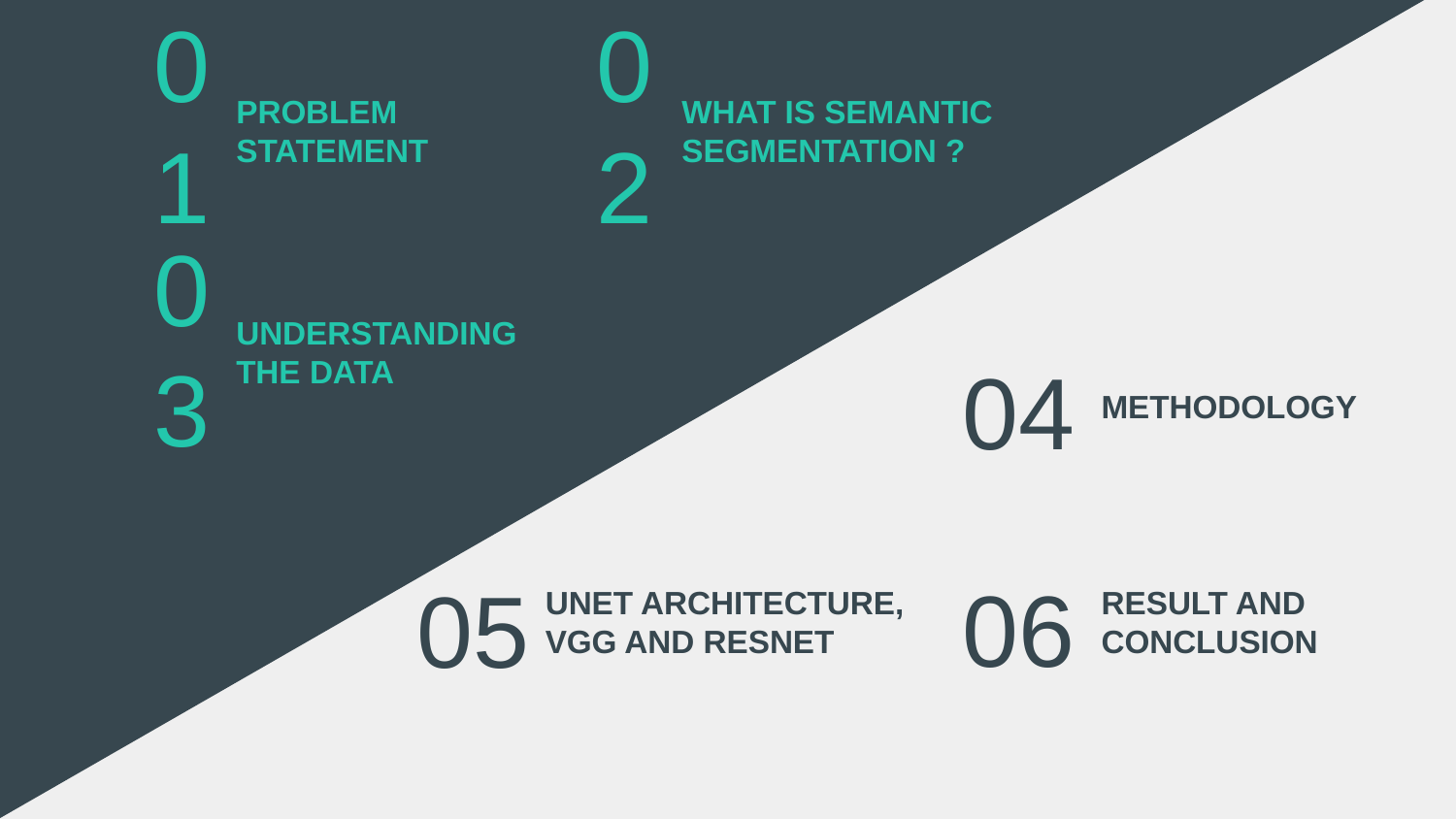

# 01
02
PROBLEM
STATEMENT
WHAT IS SEMANTIC SEGMENTATION ?
03
UNDERSTANDING THE DATA
METHODOLOGY
04
06
05
UNET ARCHITECTURE, VGG AND RESNET
RESULT AND CONCLUSION